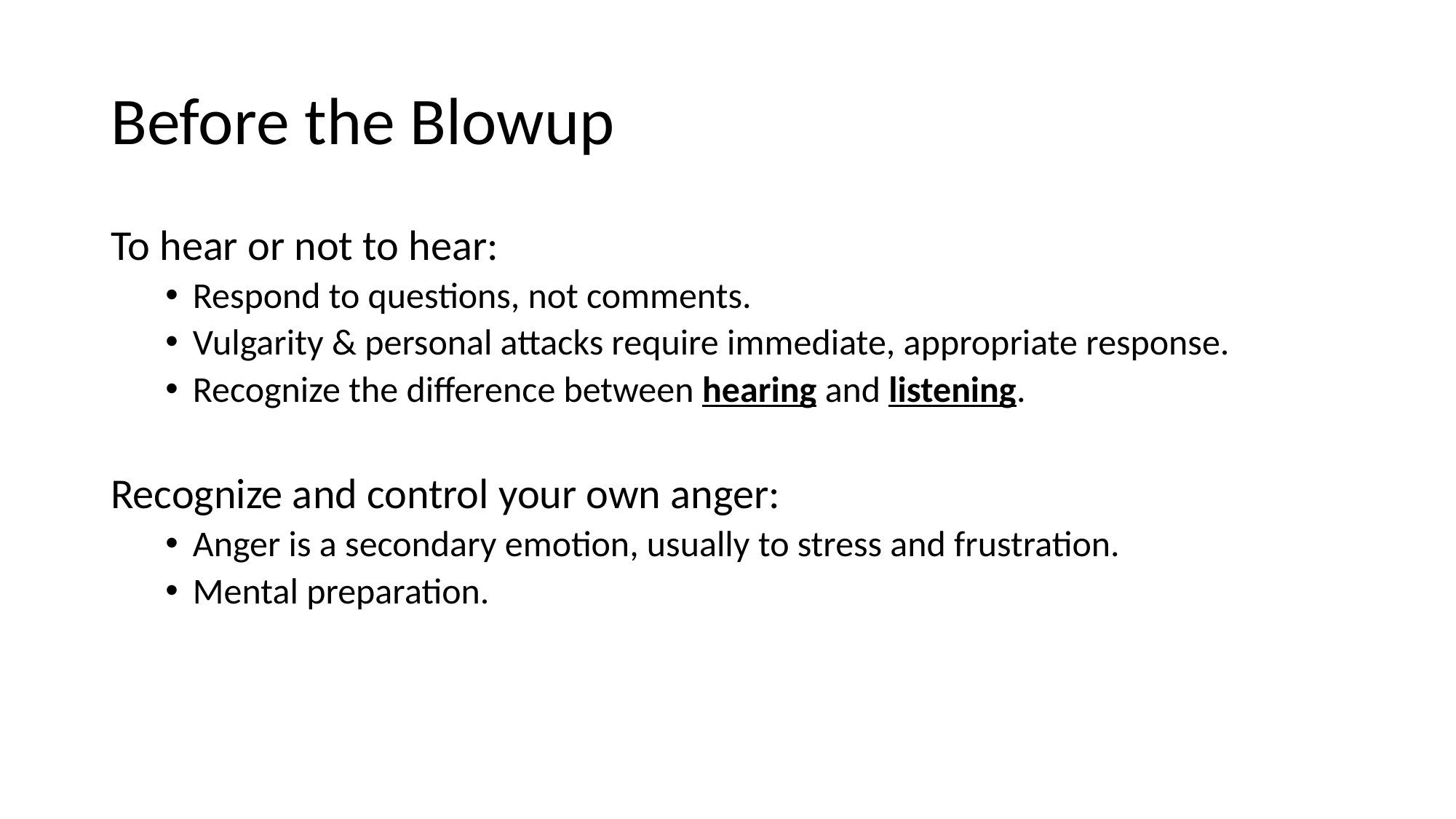

# Before the Blowup
To hear or not to hear:
Respond to questions, not comments.
Vulgarity & personal attacks require immediate, appropriate response.
Recognize the difference between hearing and listening.

Recognize and control your own anger:
Anger is a secondary emotion, usually to stress and frustration.
Mental preparation.